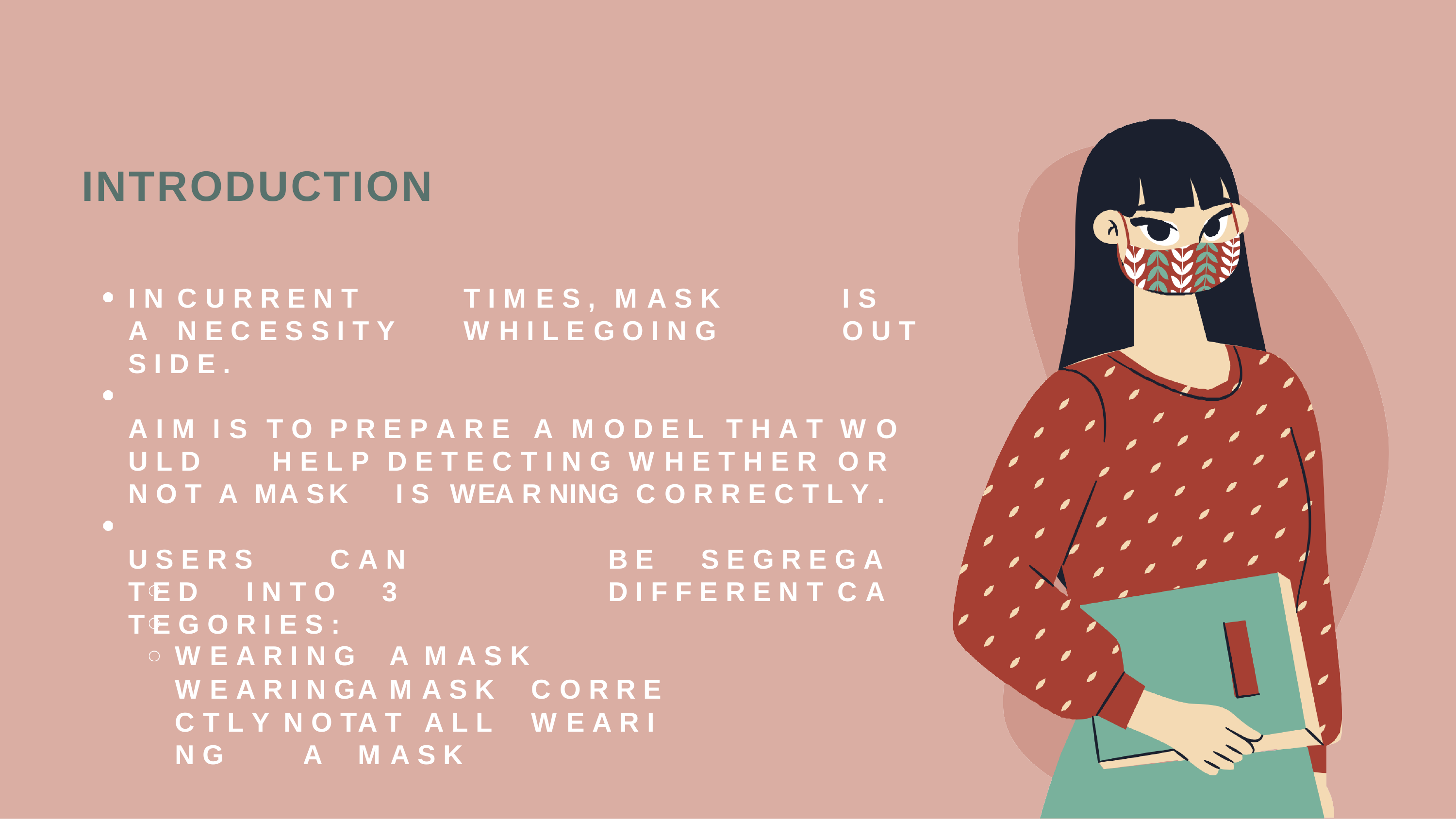

# INTRODUCTION
I N	C U R R E N T	T I M E S ,	M A S K	I S	A	N E C E S S I T Y	W H I L E  G O I N G	O U T S I D E .
A I M I S  T O  P R E P A R E   A  M O D E L   T H A T  W O U L D         H E L P  D E T E C T I N G  W H E T H E R  O R  N O T  A  MA S K     I S   WE A R NING C O R R E C T L Y .
U S E R S	C A N	B E	S E G R E G A T E D	I N T O	3	D I F F E R E N T  C A T E G O R I E S :
W E A R I N G	A	M A S K
W E A R I N G	A	M A S K	C O R R E C T L Y  N O T	A T	A L L	W E A R I N G	A	M A S K